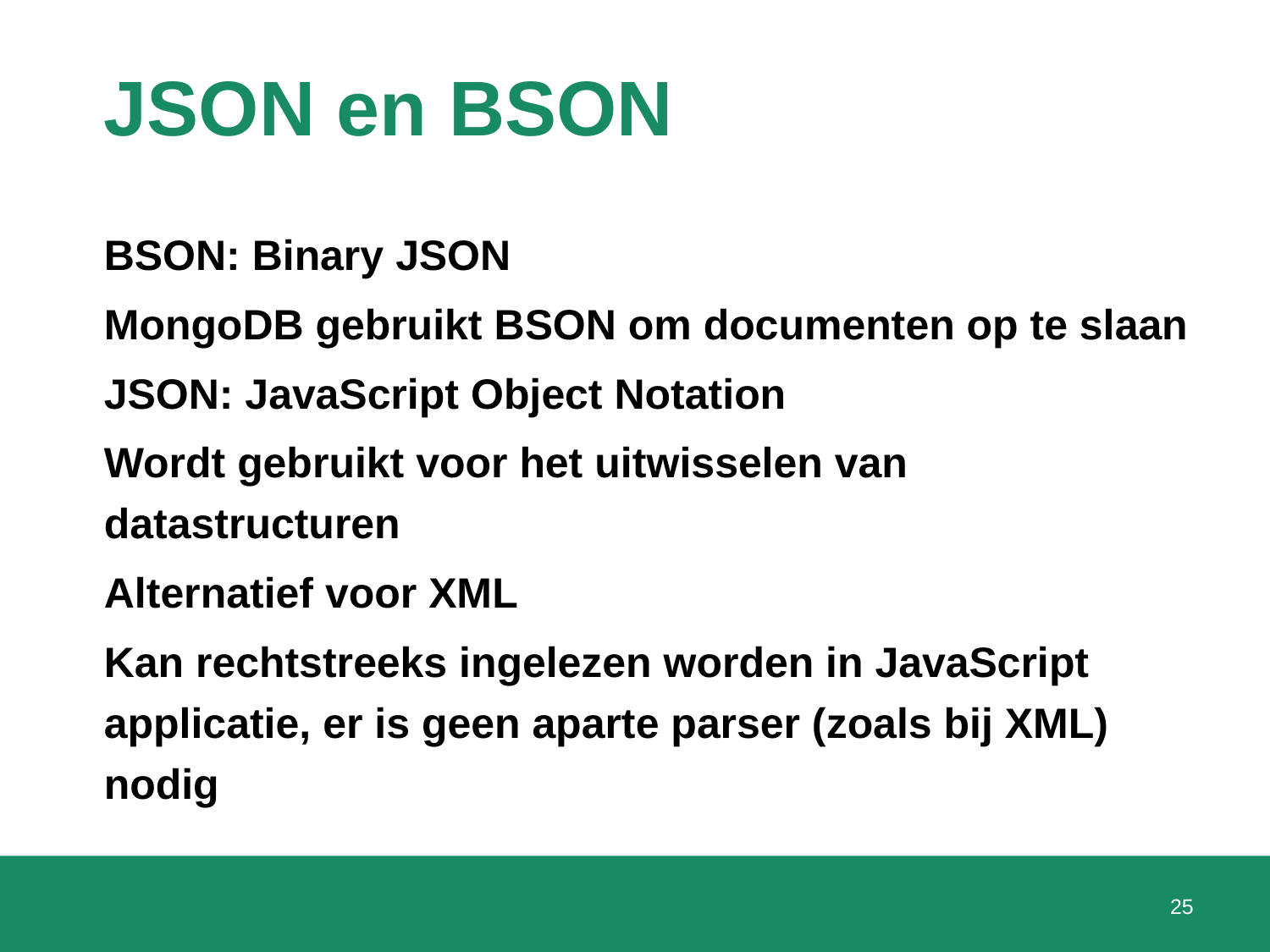

# JSON en BSON
BSON: Binary JSON
MongoDB gebruikt BSON om documenten op te slaan
JSON: JavaScript Object Notation
Wordt gebruikt voor het uitwisselen van datastructuren
Alternatief voor XML
Kan rechtstreeks ingelezen worden in JavaScript applicatie, er is geen aparte parser (zoals bij XML) nodig
25